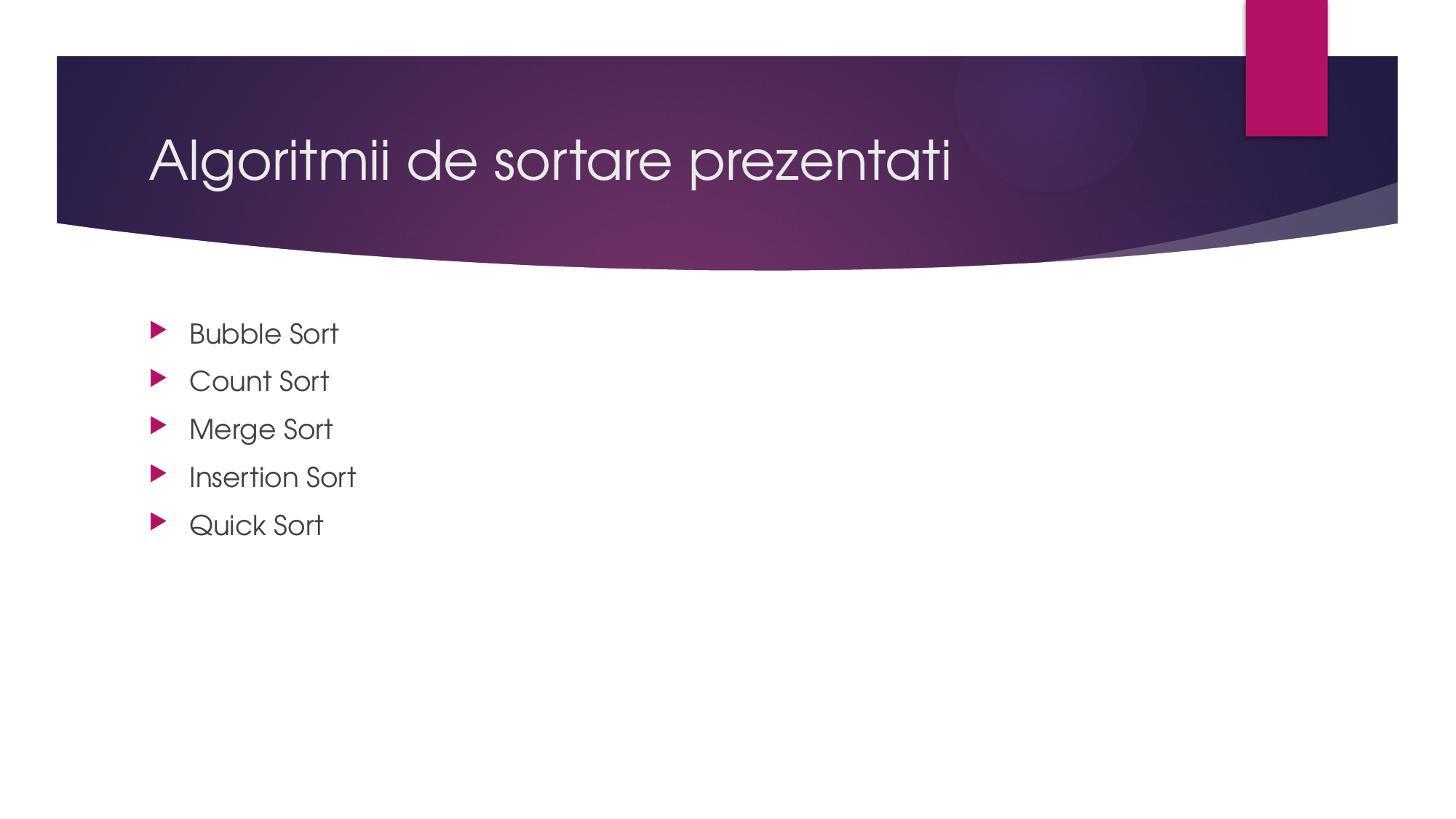

# Algoritmii de sortare prezentati
Bubble Sort
Count Sort
Merge Sort
Insertion Sort
Quick Sort